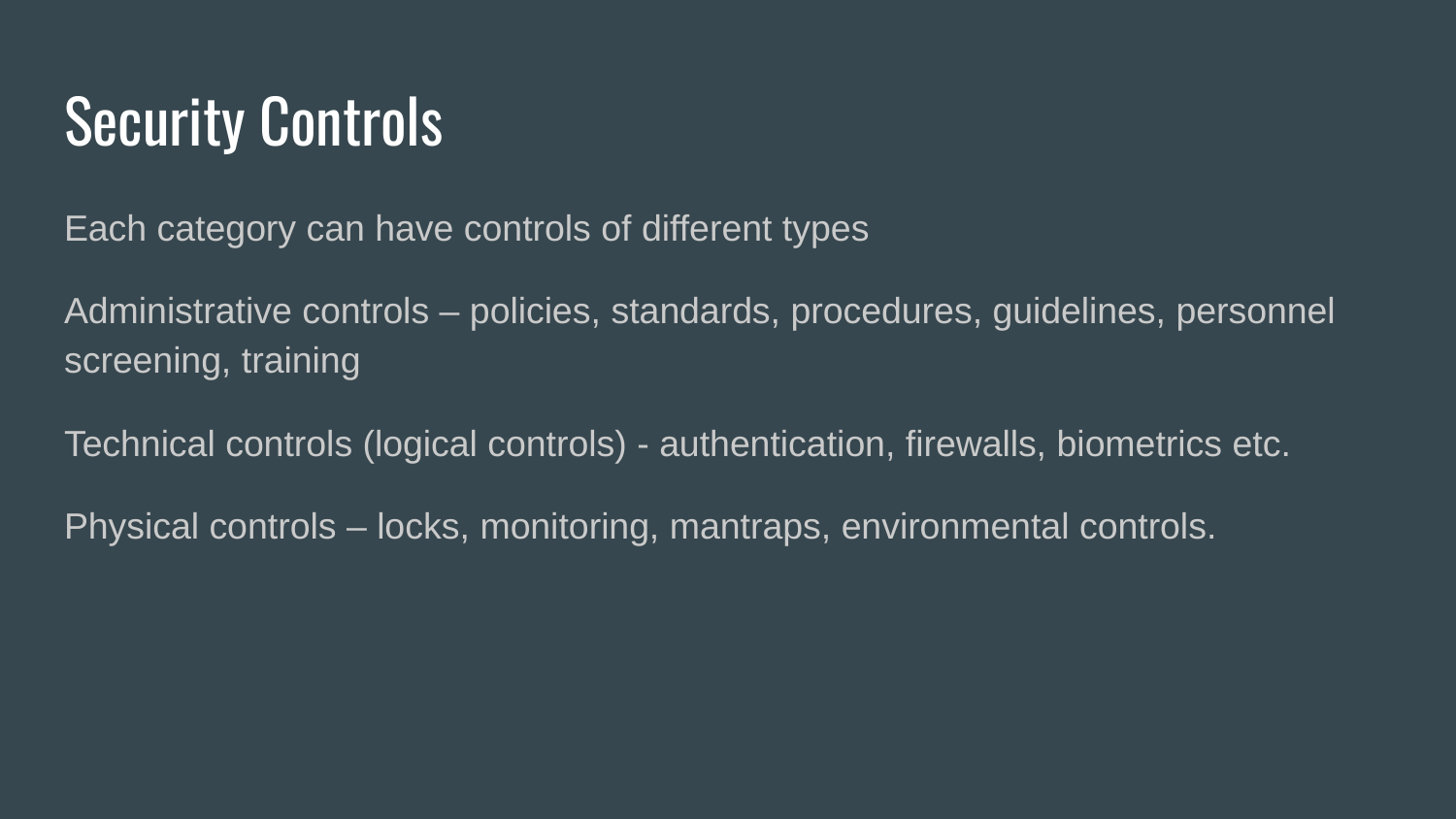

# Security Controls​
Each category can have controls of different types​
Administrative controls – policies, standards, procedures, guidelines, personnel screening, training​
Technical controls (logical controls) - authentication, firewalls, biometrics etc.​
Physical controls – locks, monitoring, mantraps, environmental controls.​
​
​